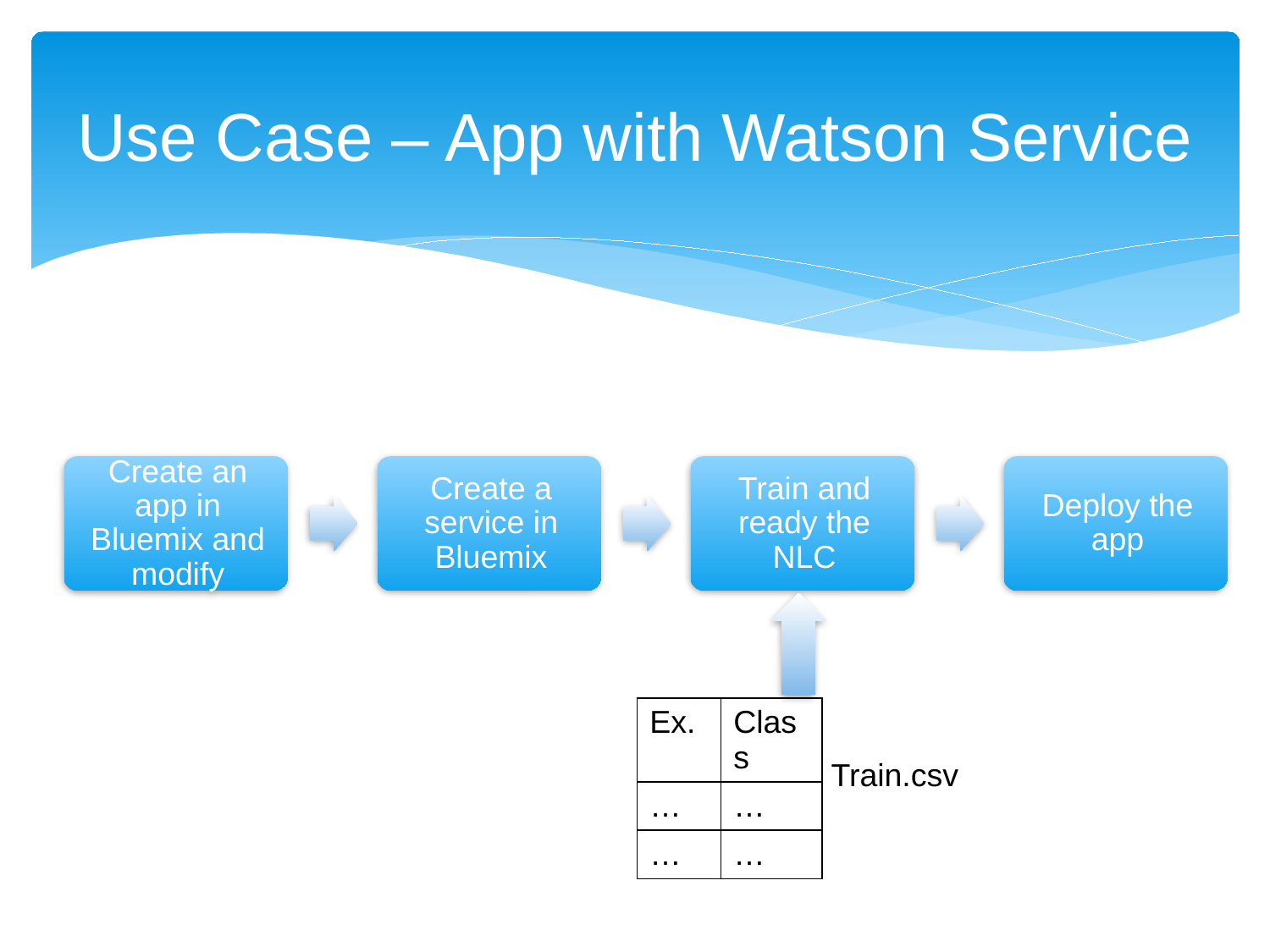

# Use Case – App with Watson Service
Create an app in Bluemix and modify

Create a service in Bluemix

Train and ready the NLC

Deploy the app

| Ex. | Class |
| --- | --- |
| … | … |
| … | … |
Train.csv